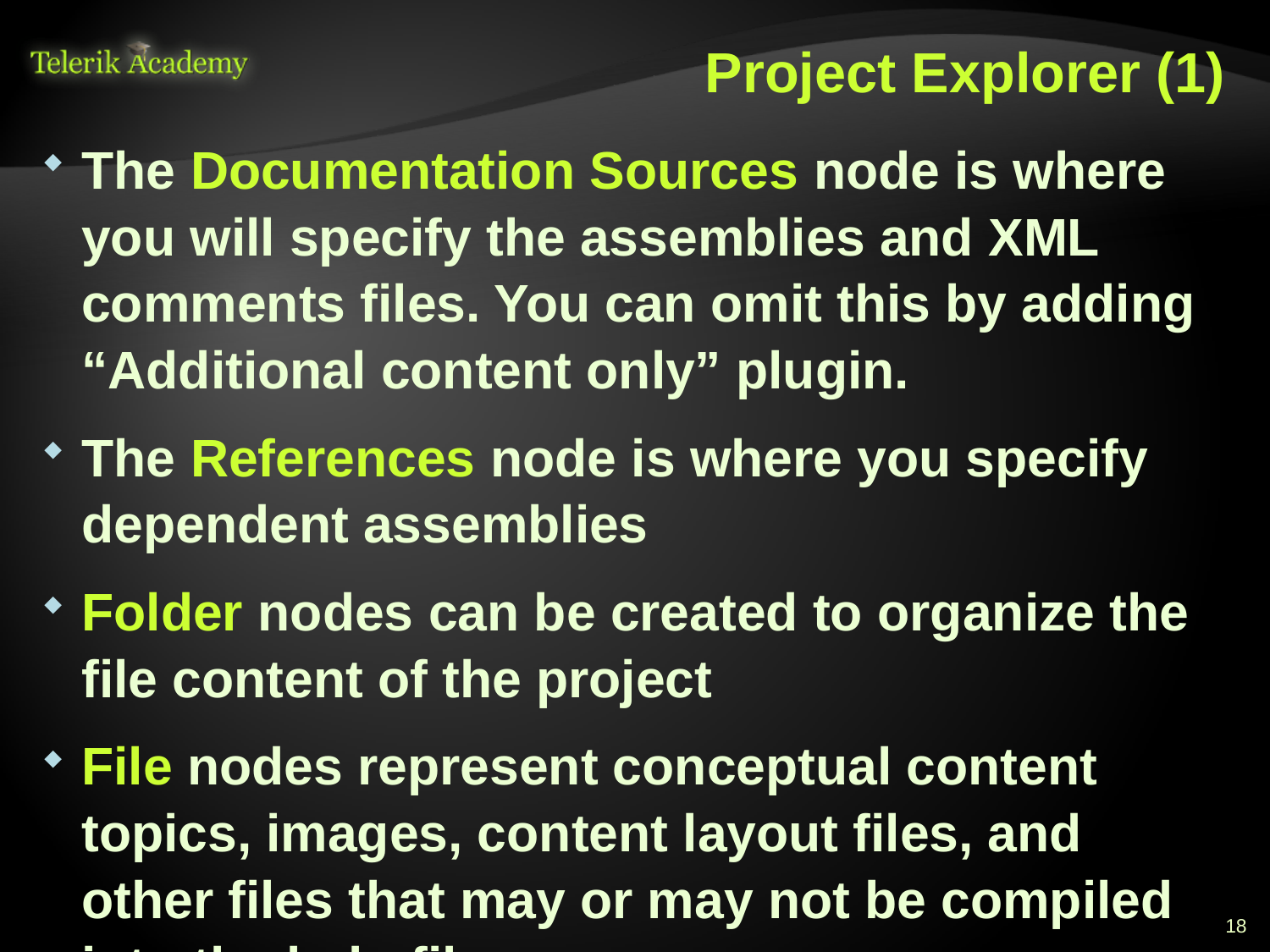

# Project Explorer (1)
The Documentation Sources node is where you will specify the assemblies and XML comments files. You can omit this by adding “Additional content only” plugin.
The References node is where you specify dependent assemblies
Folder nodes can be created to organize the file content of the project
File nodes represent conceptual content topics, images, content layout files, and other files that may or may not be compiled into the help file

18